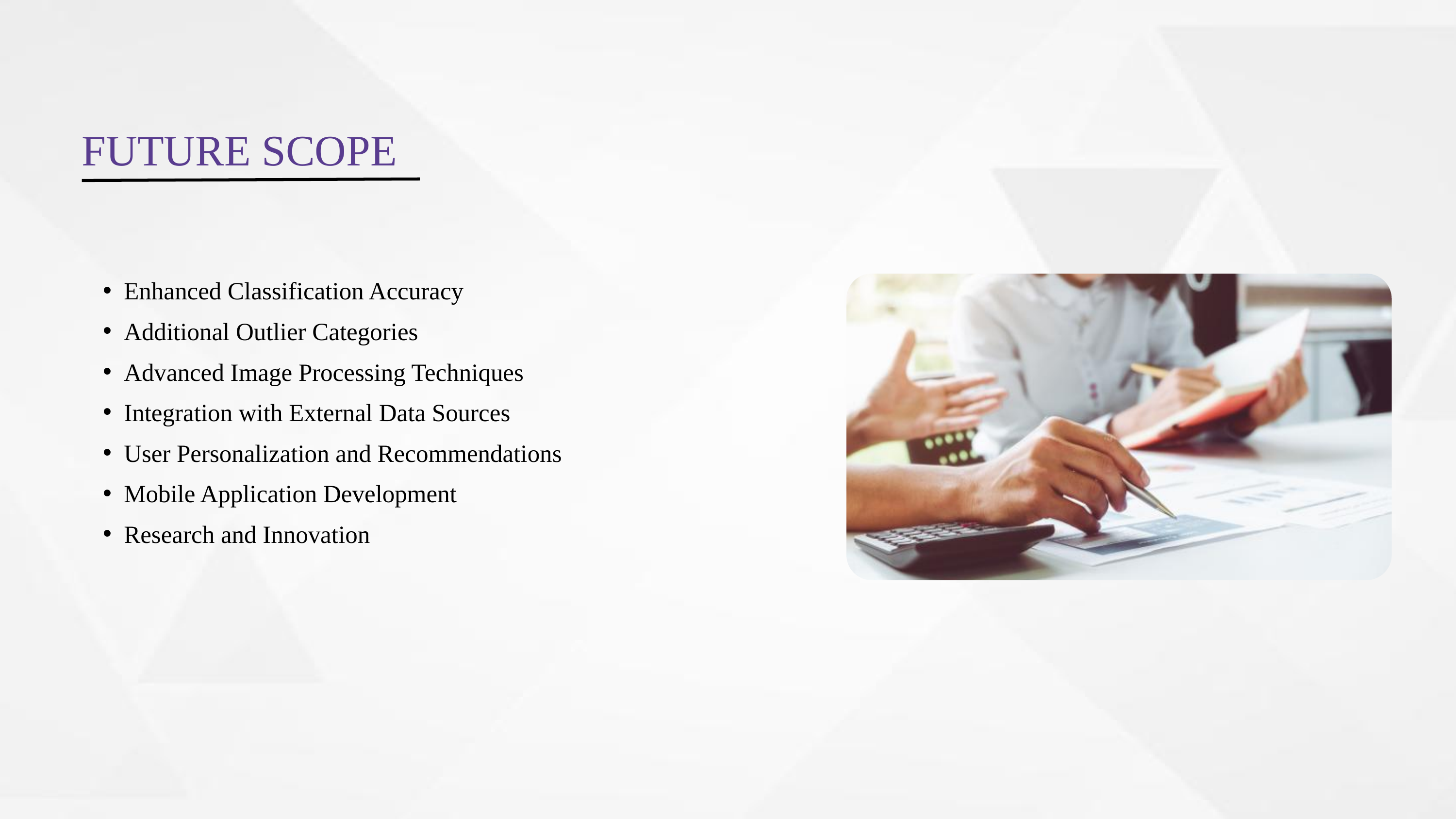

FUTURE SCOPE

Enhanced Classification Accuracy
Additional Outlier Categories
Advanced Image Processing Techniques
Integration with External Data Sources
User Personalization and Recommendations
Mobile Application Development
Research and Innovation